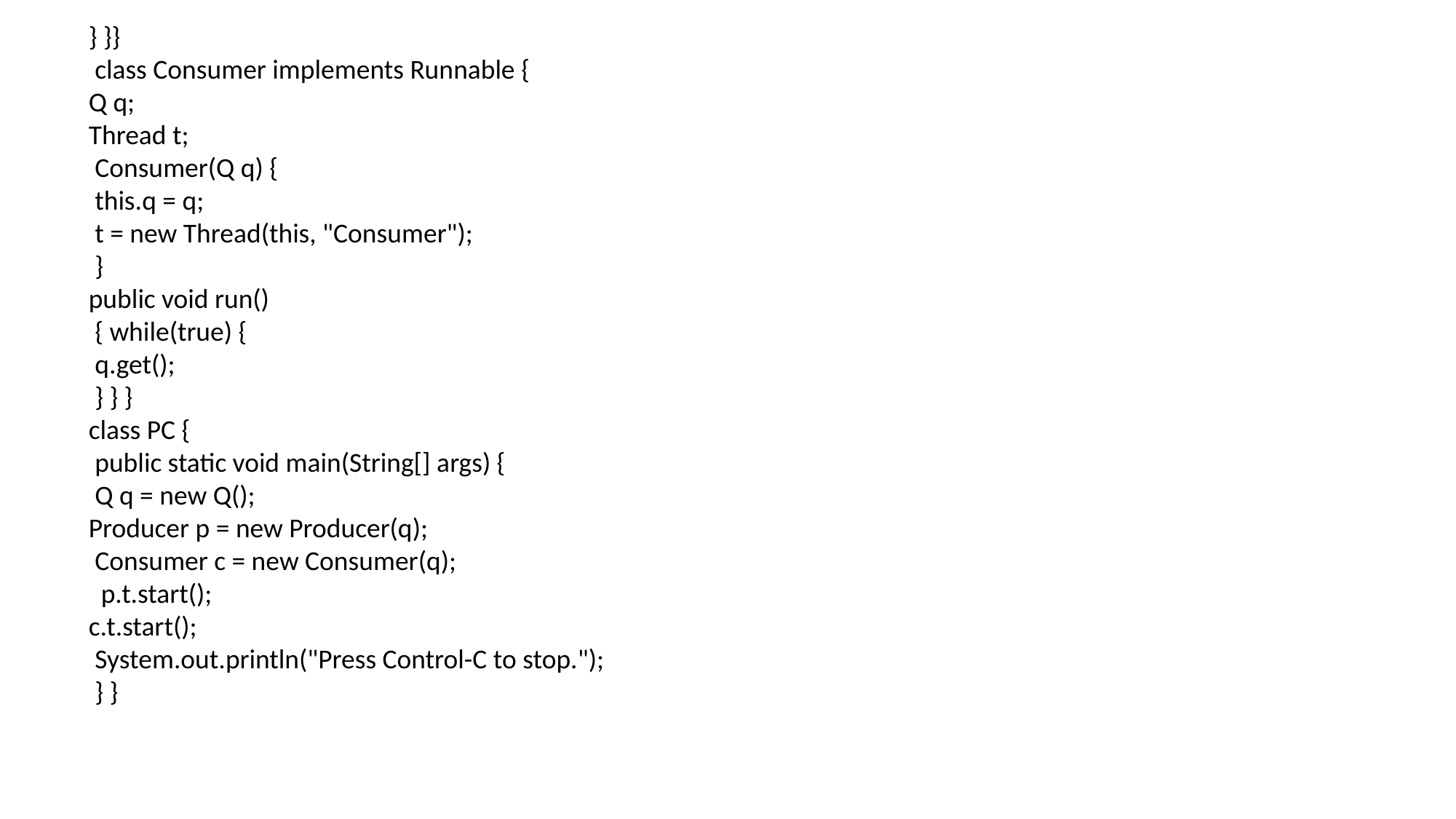

} }}
 class Consumer implements Runnable {
Q q;
Thread t;
 Consumer(Q q) {
 this.q = q;
 t = new Thread(this, "Consumer");
 }
public void run()
 { while(true) {
 q.get();
 } } }
class PC {
 public static void main(String[] args) {
 Q q = new Q();
Producer p = new Producer(q);
 Consumer c = new Consumer(q);
  p.t.start();
c.t.start();
 System.out.println("Press Control-C to stop.");
 } }